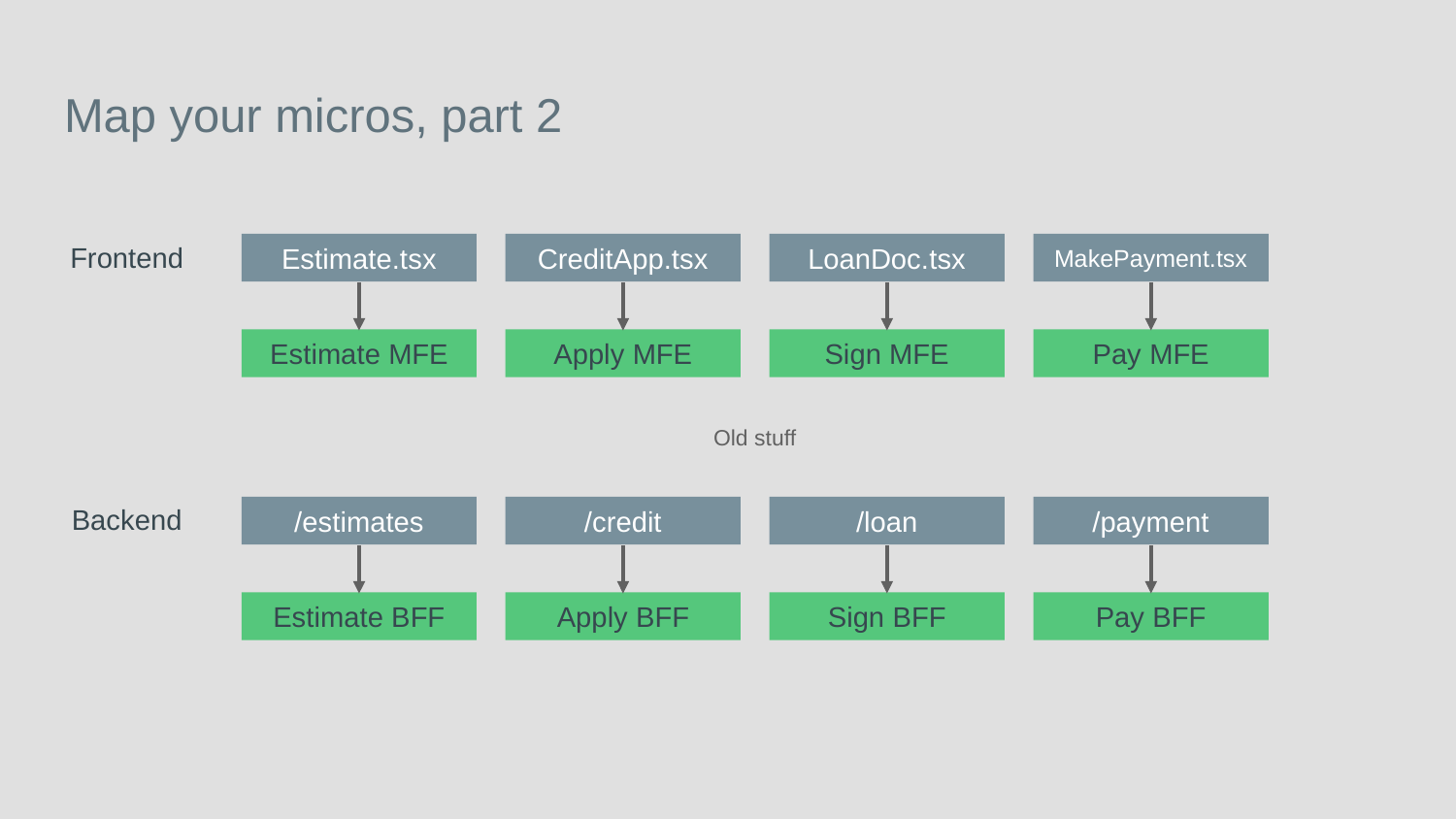

# Map your micros, part 2
Estimate.tsx
CreditApp.tsx
LoanDoc.tsx
MakePayment.tsx

Estimate MFE
Apply MFE
Sign MFE
Pay MFE
Frontend
Old stuff
/estimates
/credit
/loan
/payment

Estimate BFF
Apply BFF
Sign BFF
Pay BFF
Backend